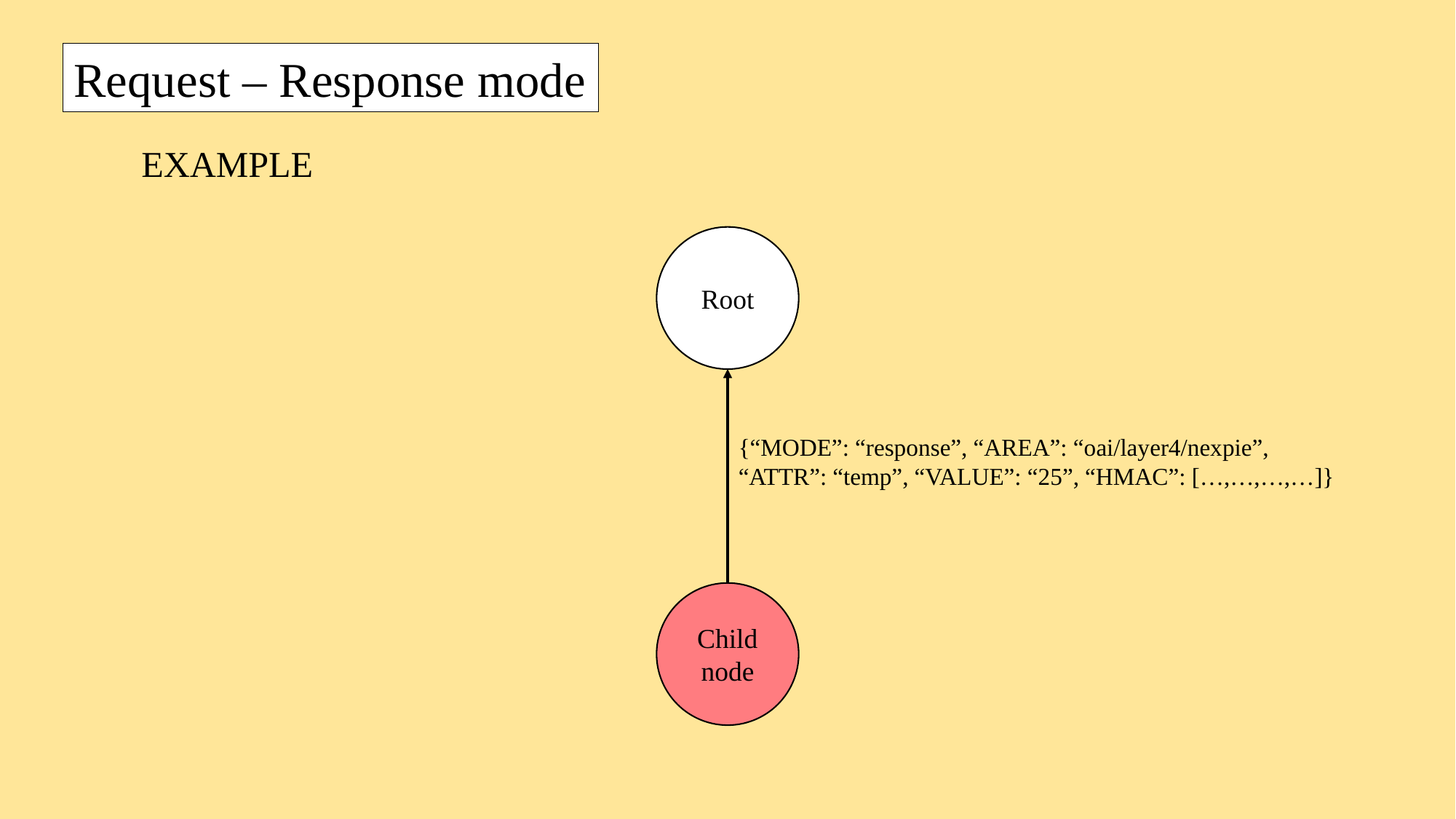

Request – Response mode
EXAMPLE
Root
{“MODE”: “response”, “AREA”: “oai/layer4/nexpie”, “ATTR”: “temp”, “VALUE”: “25”, “HMAC”: […,…,…,…]}
Child
node